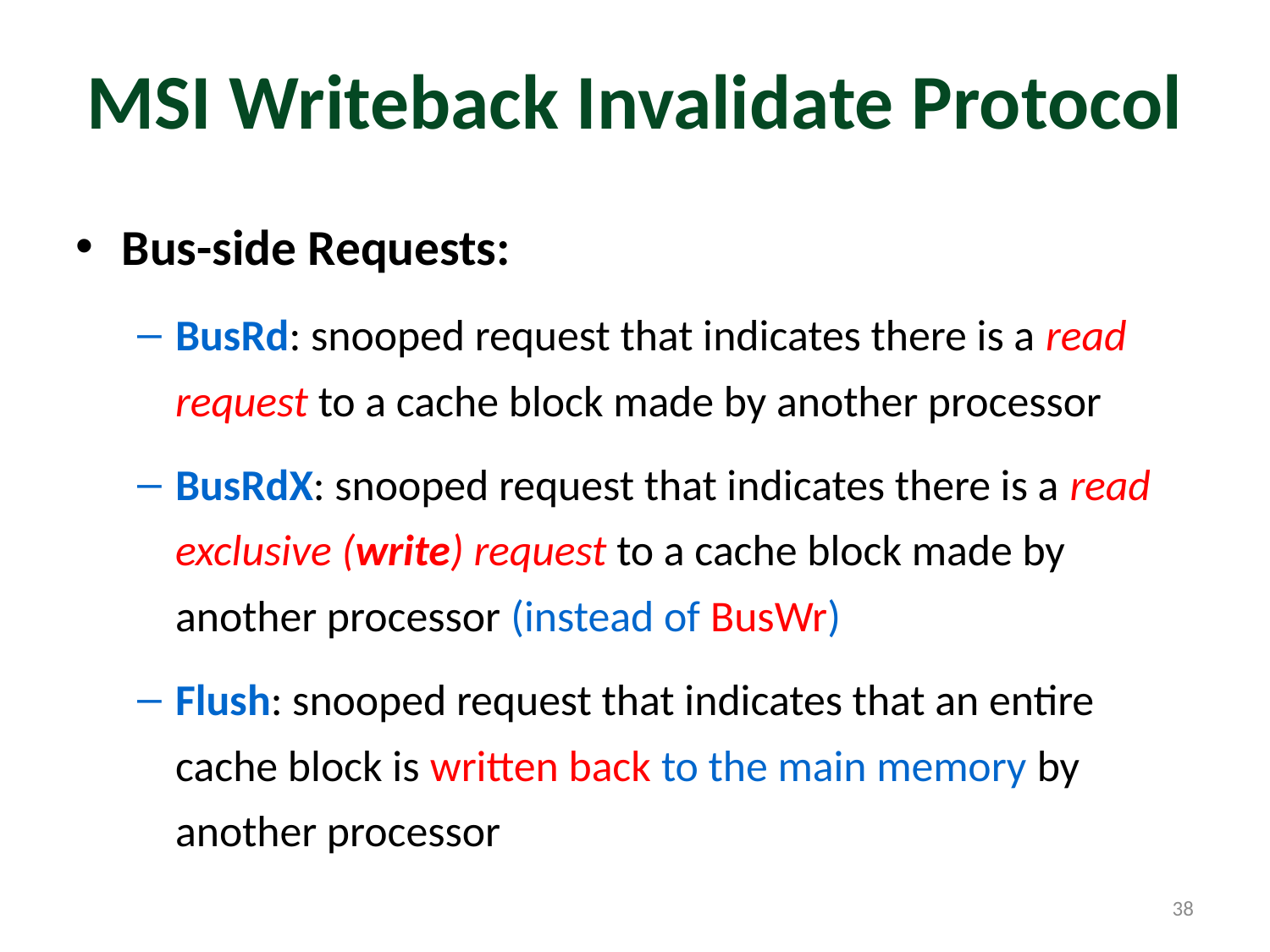

# MSI Writeback Invalidate Protocol
Bus-side Requests:
BusRd: snooped request that indicates there is a read request to a cache block made by another processor
BusRdX: snooped request that indicates there is a read exclusive (write) request to a cache block made by another processor (instead of BusWr)
Flush: snooped request that indicates that an entire cache block is written back to the main memory by another processor

38